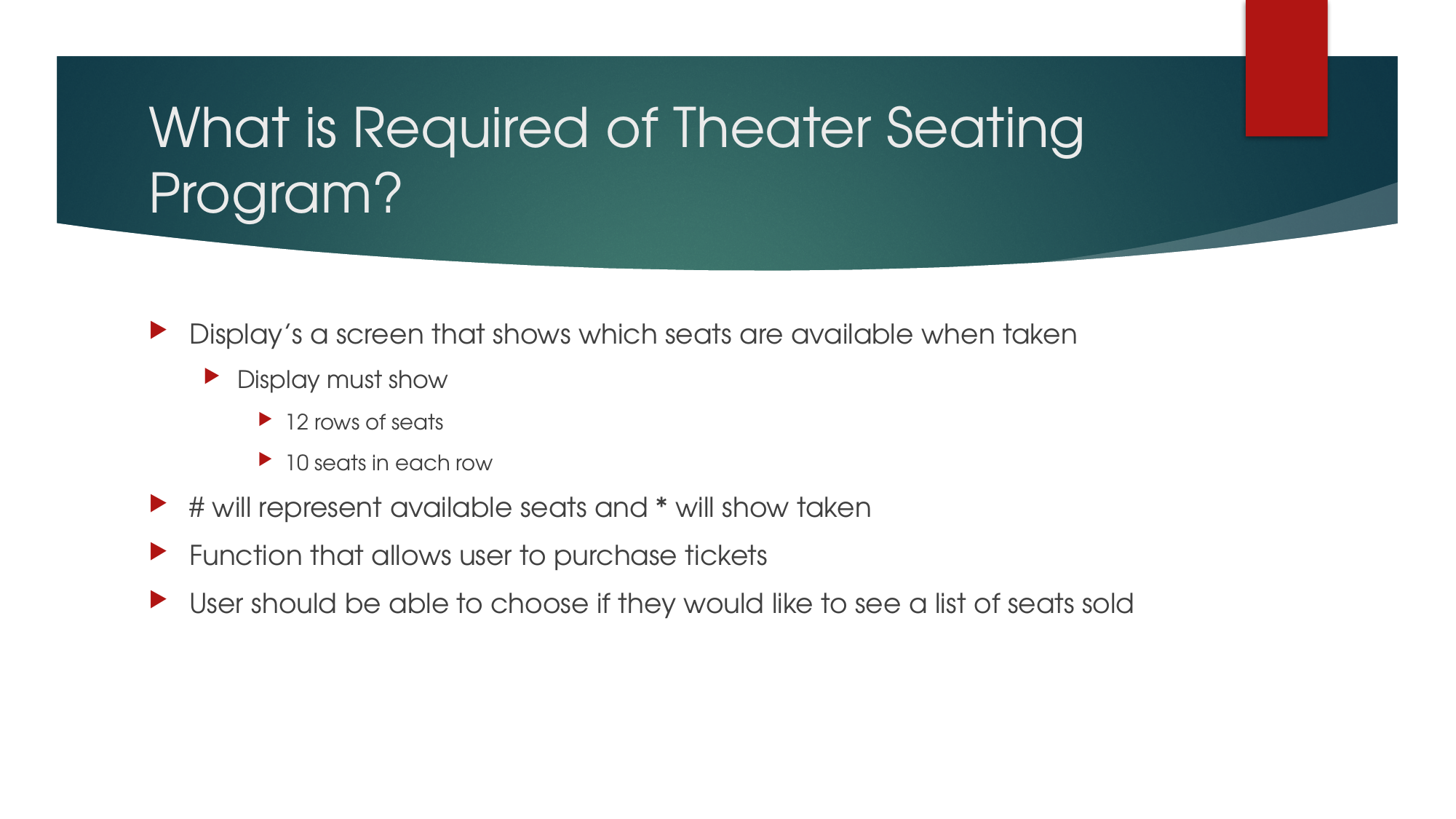

# What is Required of Theater Seating Program?
Display’s a screen that shows which seats are available when taken
Display must show
12 rows of seats
10 seats in each row
# will represent available seats and * will show taken
Function that allows user to purchase tickets
User should be able to choose if they would like to see a list of seats sold